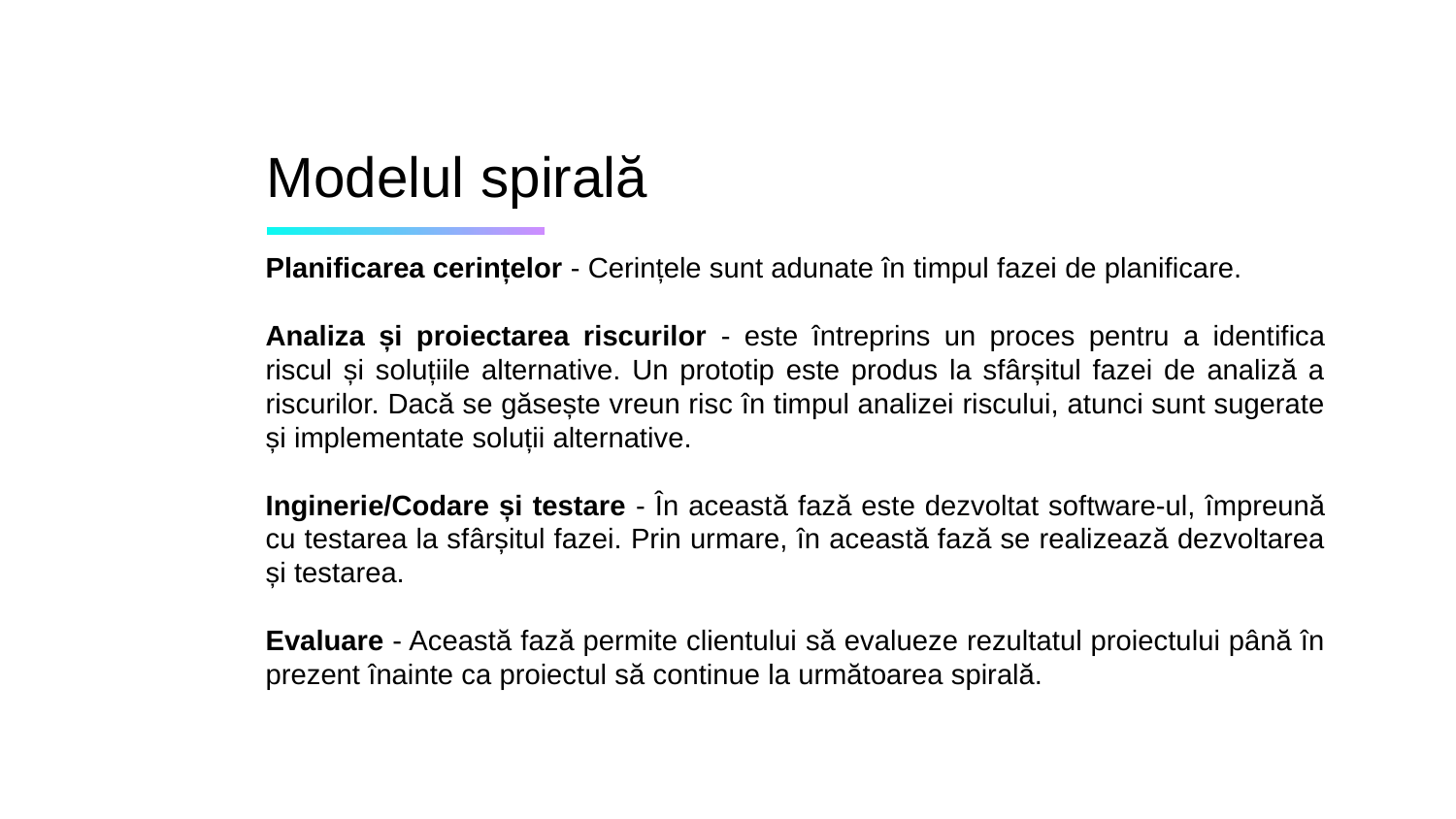

# Modelul spirală

Planificarea cerințelor - Cerințele sunt adunate în timpul fazei de planificare.

Analiza și proiectarea riscurilor - este întreprins un proces pentru a identifica riscul și soluțiile alternative. Un prototip este produs la sfârșitul fazei de analiză a riscurilor. Dacă se găsește vreun risc în timpul analizei riscului, atunci sunt sugerate și implementate soluții alternative.

Inginerie/Codare și testare - În această fază este dezvoltat software-ul, împreună cu testarea la sfârșitul fazei. Prin urmare, în această fază se realizează dezvoltarea și testarea.

Evaluare - Această fază permite clientului să evalueze rezultatul proiectului până în prezent înainte ca proiectul să continue la următoarea spirală.